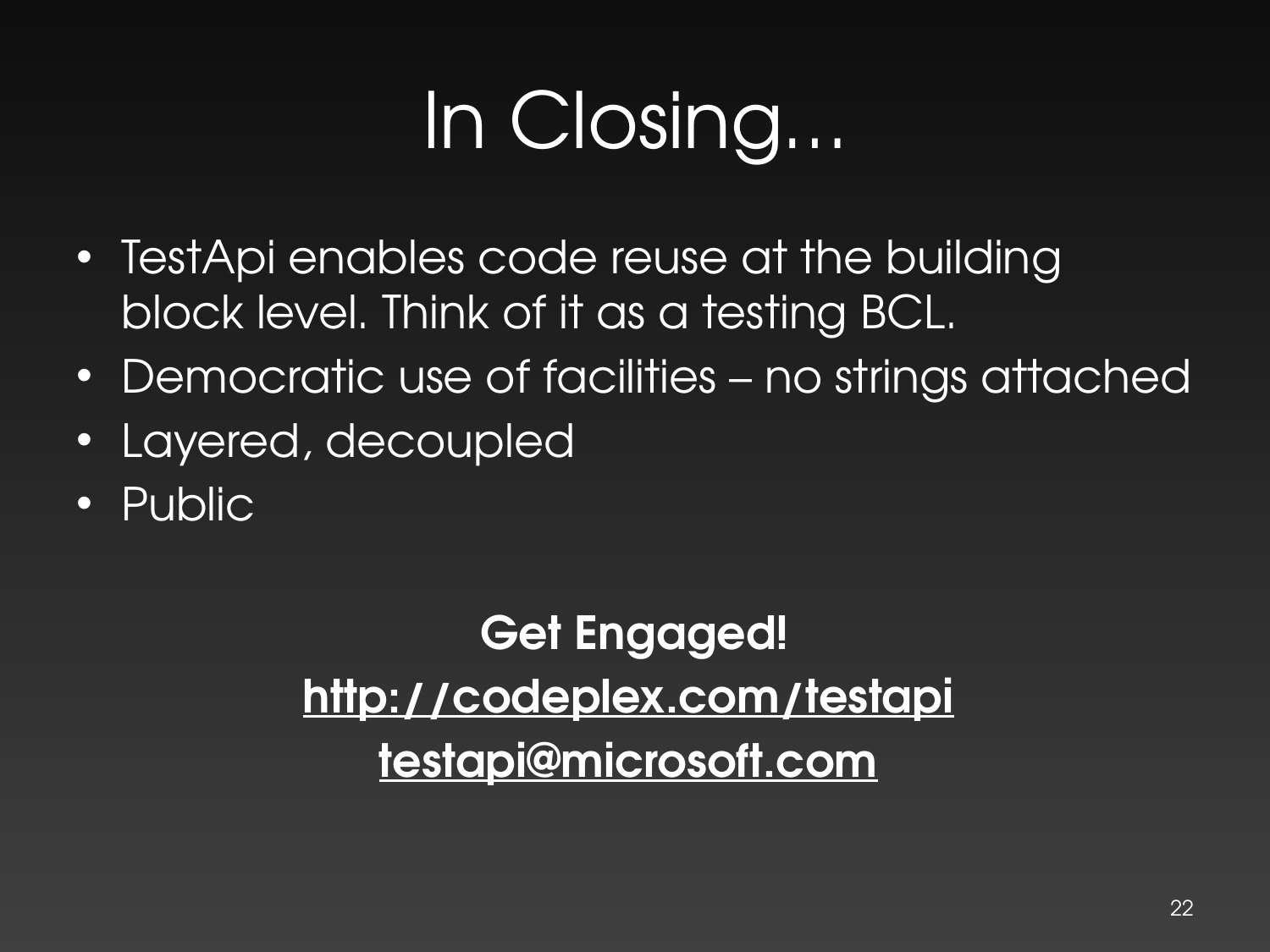

# In Closing…
TestApi enables code reuse at the building block level. Think of it as a testing BCL.
Democratic use of facilities – no strings attached
Layered, decoupled
Public

Get Engaged!
http://codeplex.com/testapi
testapi@microsoft.com
22